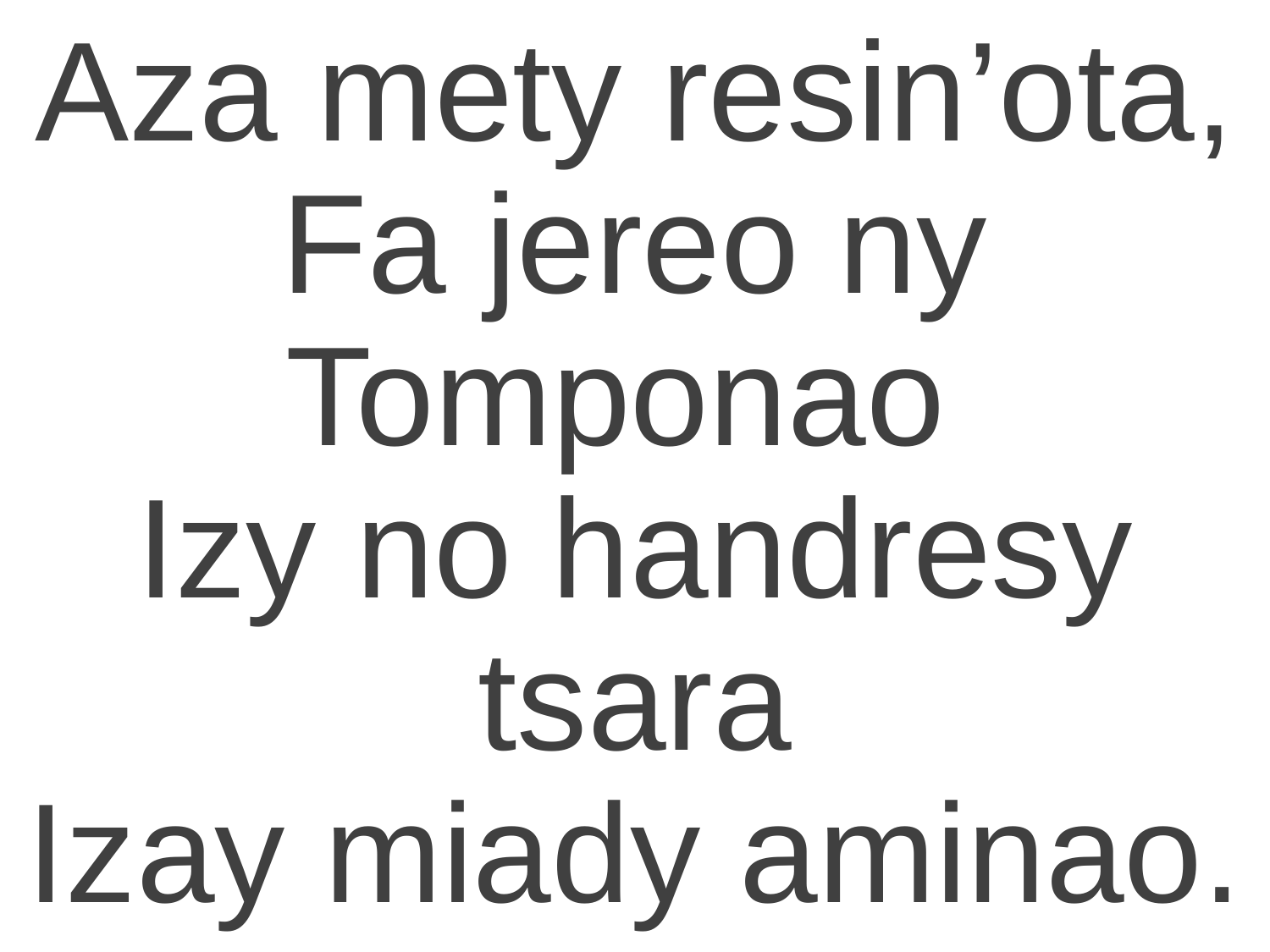

Aza mety resin’ota,
Fa jereo ny Tomponao
Izy no handresy tsara
Izay miady aminao.